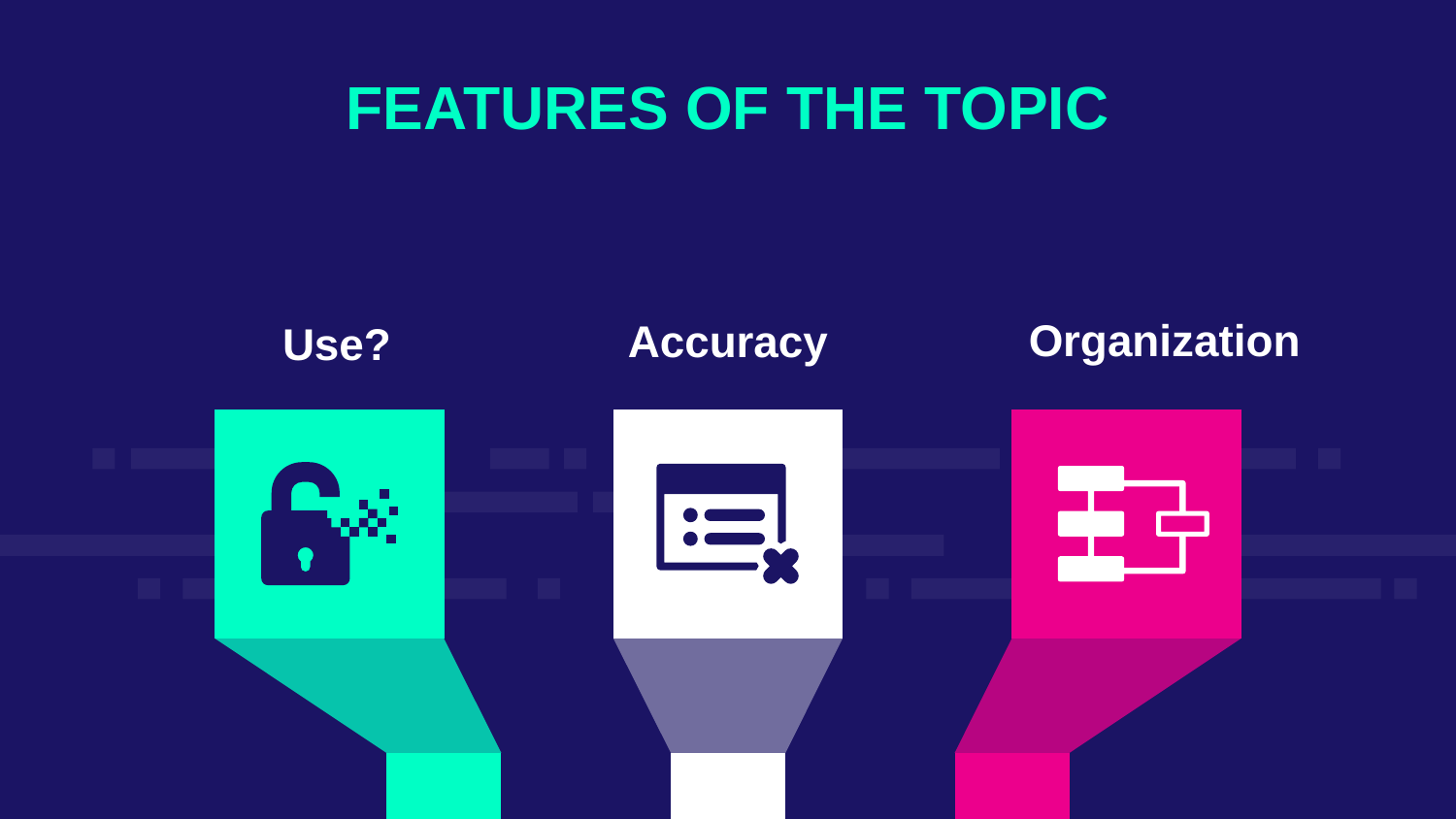

FEATURES OF THE TOPIC
Organization
Accuracy
Use?